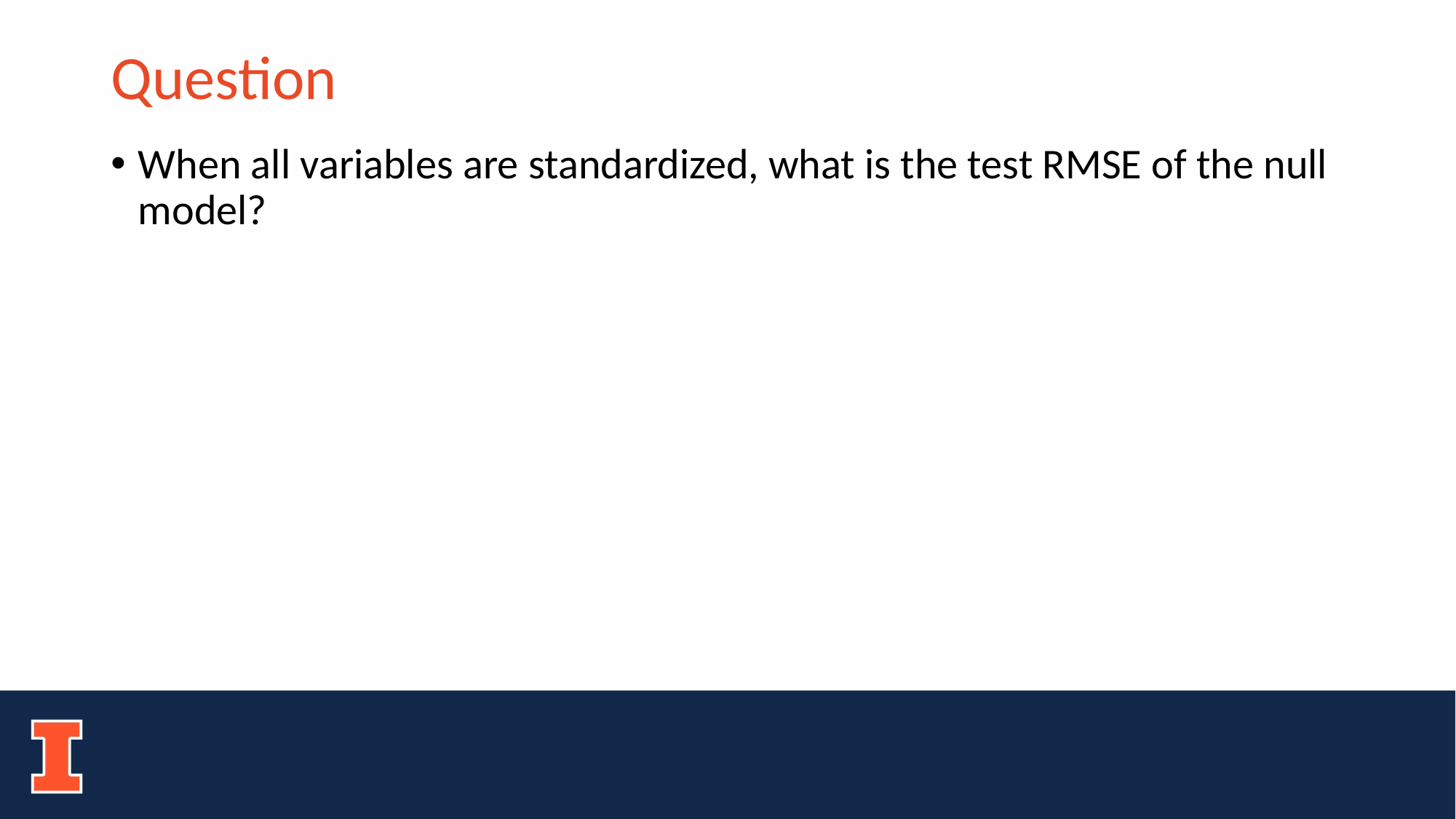

# Question
When all variables are standardized, what is the test RMSE of the null model?